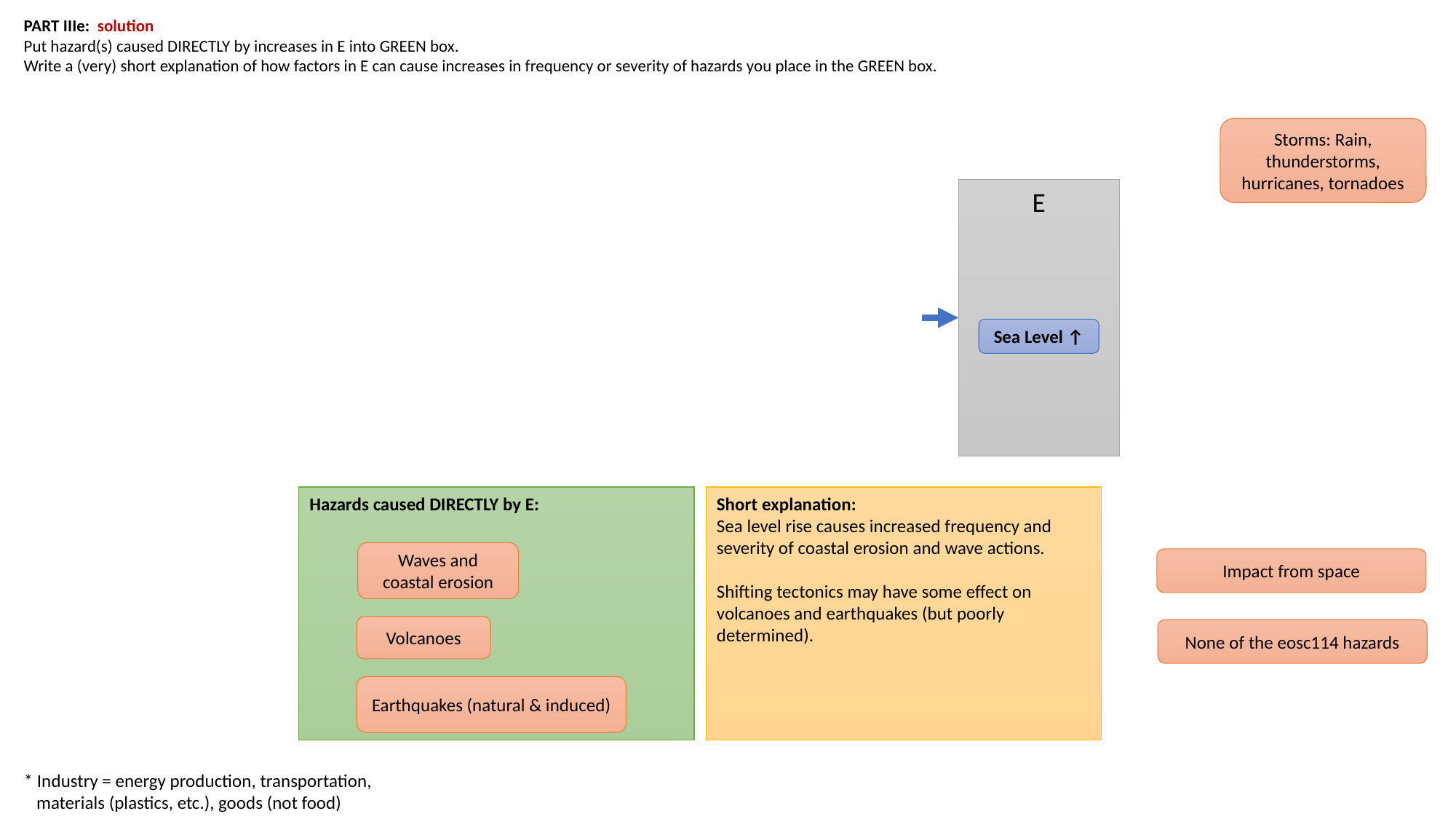

PART IIIe:  solution
Put hazard(s) caused DIRECTLY by increases in E into GREEN box.
Write a (very) short explanation of how factors in E can cause increases in frequency or severity of hazards you place in the GREEN box.
Storms: Rain, thunderstorms, hurricanes, tornadoes
E
Sea Level ↑
Short explanation:
Sea level rise causes increased frequency and severity of coastal erosion and wave actions.

Shifting tectonics may have some effect on volcanoes and earthquakes (but poorly determined).
Hazards caused DIRECTLY by E:
Waves and coastal erosion
Impact from space
Volcanoes
None of the eosc114 hazards
Earthquakes (natural & induced)
* Industry = energy production, transportation,
   materials (plastics, etc.), goods (not food)